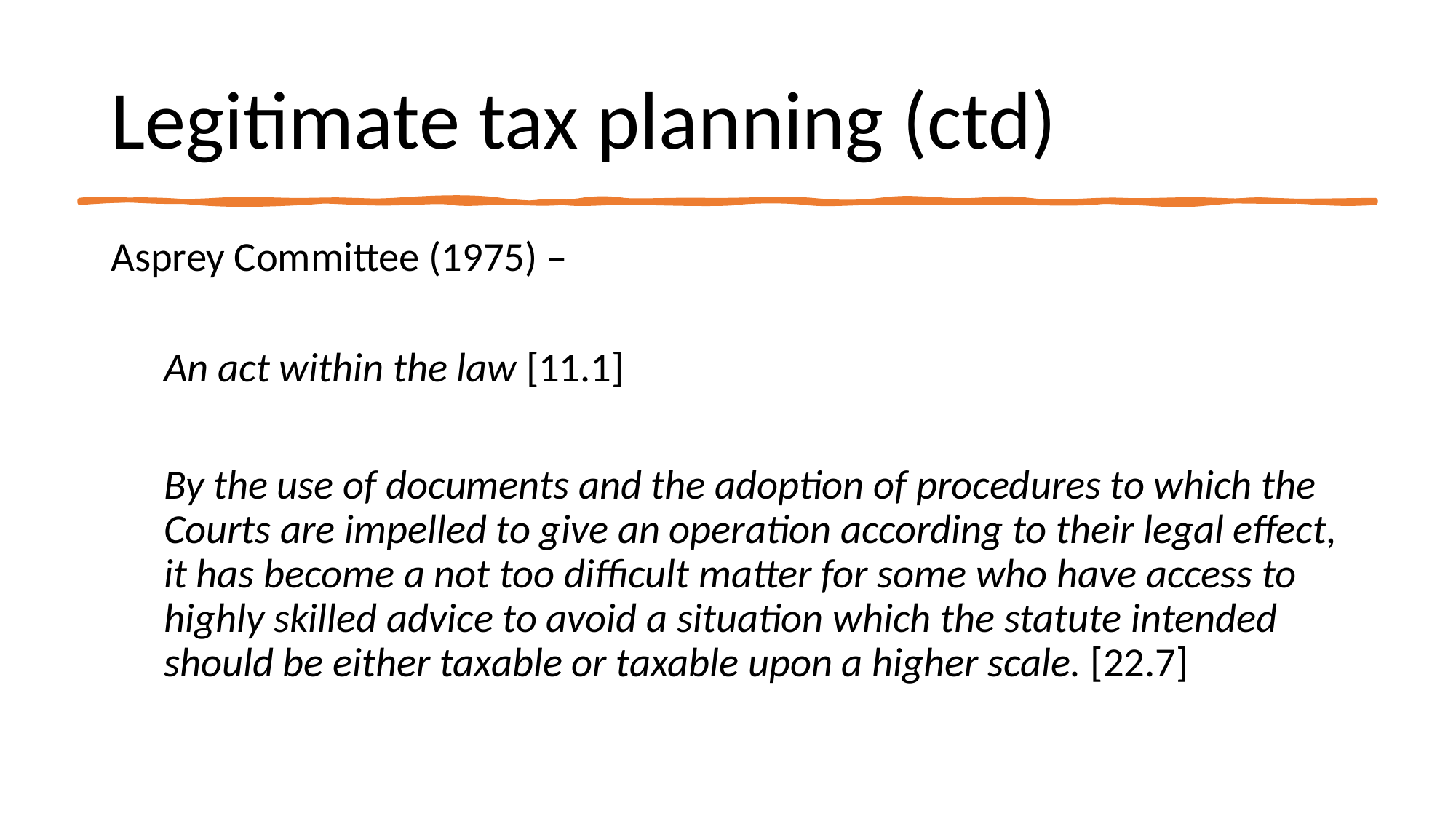

# Legitimate tax planning (ctd)

Asprey Committee (1975) –

An act within the law [11.1]

By the use of documents and the adoption of procedures to which the Courts are impelled to give an operation according to their legal effect, it has become a not too difficult matter for some who have access to highly skilled advice to avoid a situation which the statute intended should be either taxable or taxable upon a higher scale. [22.7]